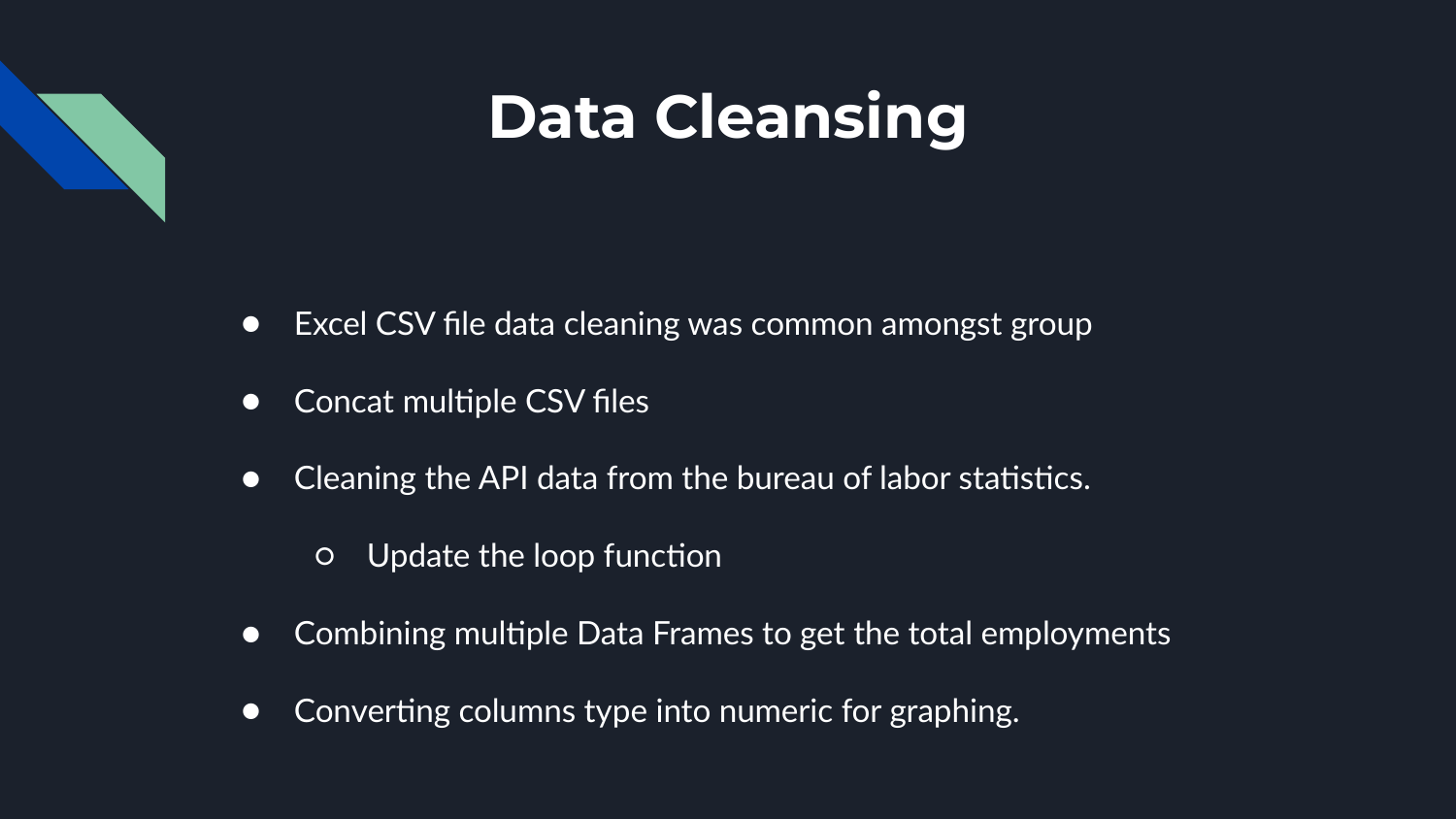

# Data Cleansing
Excel CSV file data cleaning was common amongst group
Concat multiple CSV files
Cleaning the API data from the bureau of labor statistics.
Update the loop function
Combining multiple Data Frames to get the total employments
Converting columns type into numeric for graphing.